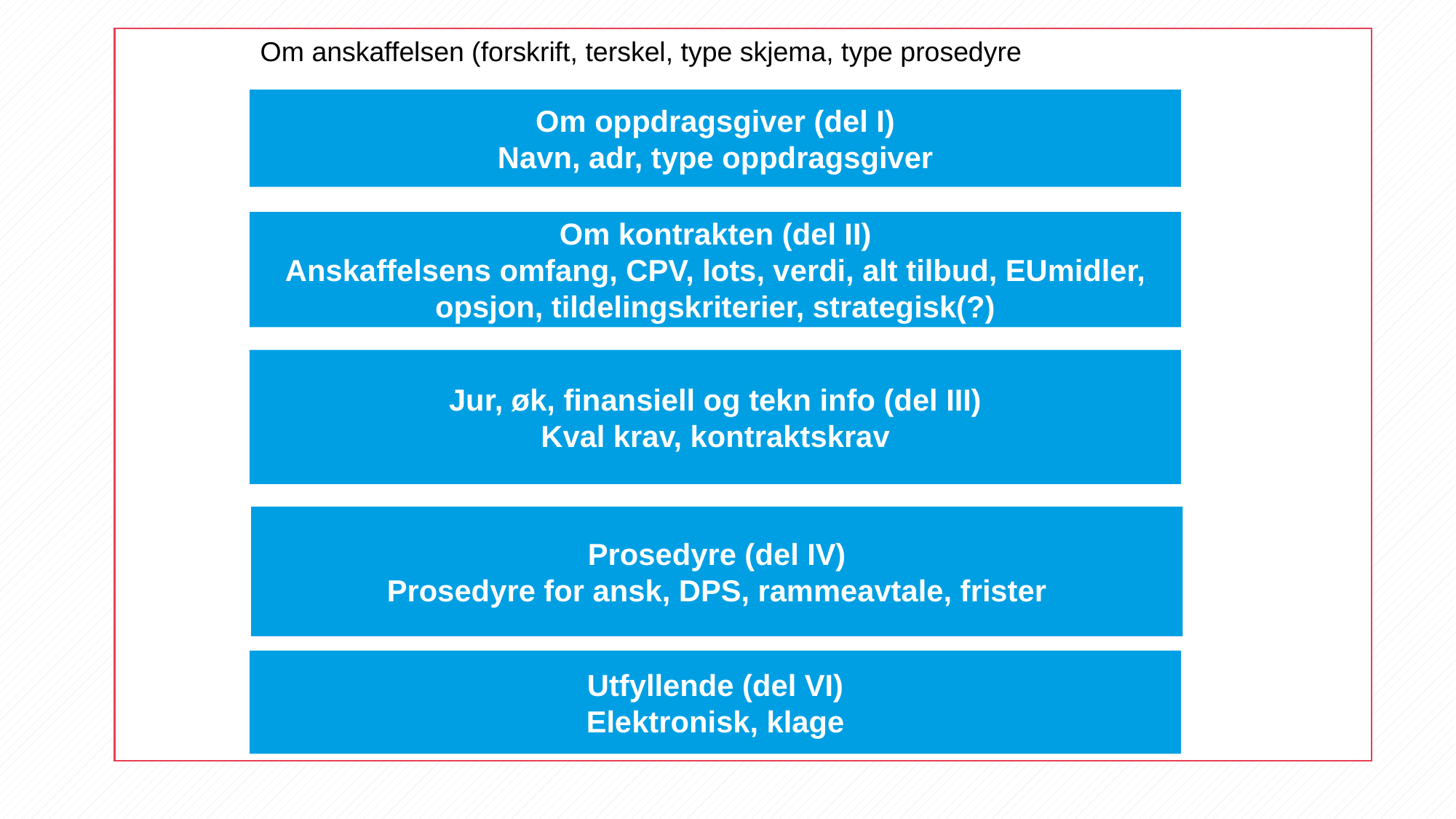

Om anskaffelsen (forskrift, terskel, type skjema, type prosedyre
Om oppdragsgiver (del I)
Navn, adr, type oppdragsgiver
Om kontrakten (del II)
Anskaffelsens omfang, CPV, lots, verdi, alt tilbud, EUmidler, opsjon, tildelingskriterier, strategisk(?)
Jur, øk, finansiell og tekn info (del III)
Kval krav, kontraktskrav
Prosedyre (del IV)
Prosedyre for ansk, DPS, rammeavtale, frister
Utfyllende (del VI)
Elektronisk, klage